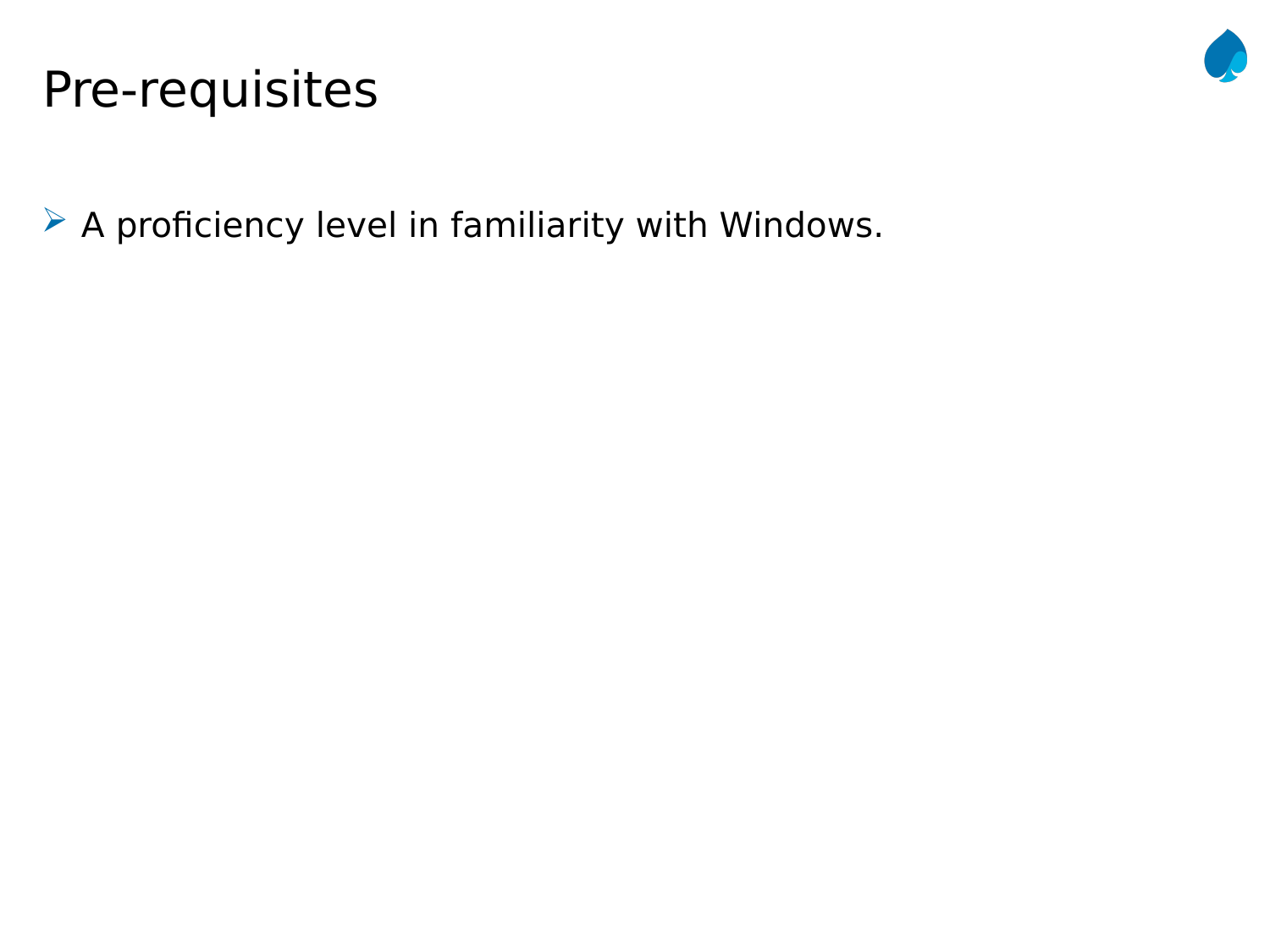

# Pre-requisites

A proficiency level in familiarity with Windows.